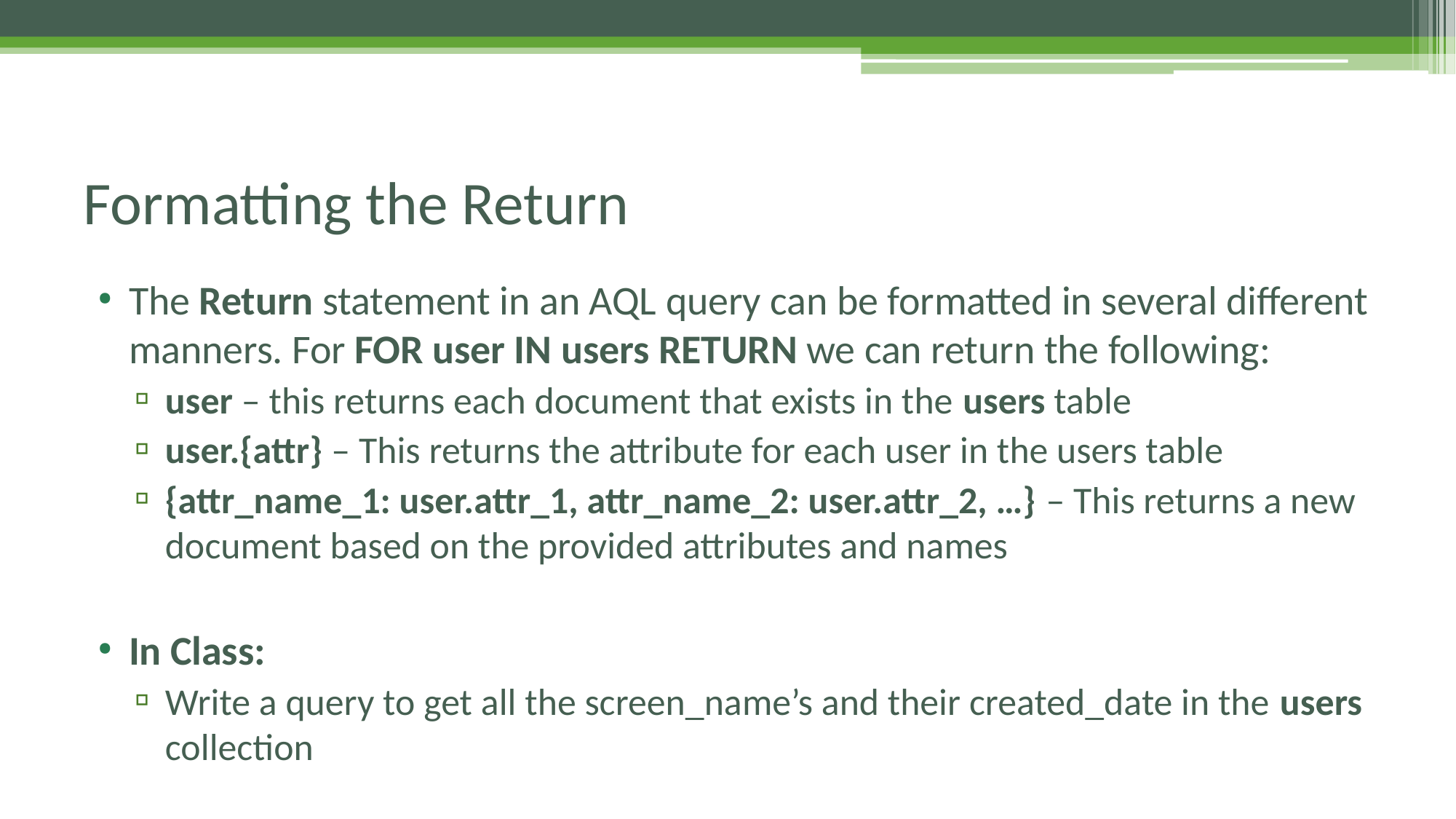

# Formatting the Return
The Return statement in an AQL query can be formatted in several different manners. For FOR user IN users RETURN we can return the following:
user – this returns each document that exists in the users table
user.{attr} – This returns the attribute for each user in the users table
{attr_name_1: user.attr_1, attr_name_2: user.attr_2, …} – This returns a new document based on the provided attributes and names

In Class:
Write a query to get all the screen_name’s and their created_date in the users collection